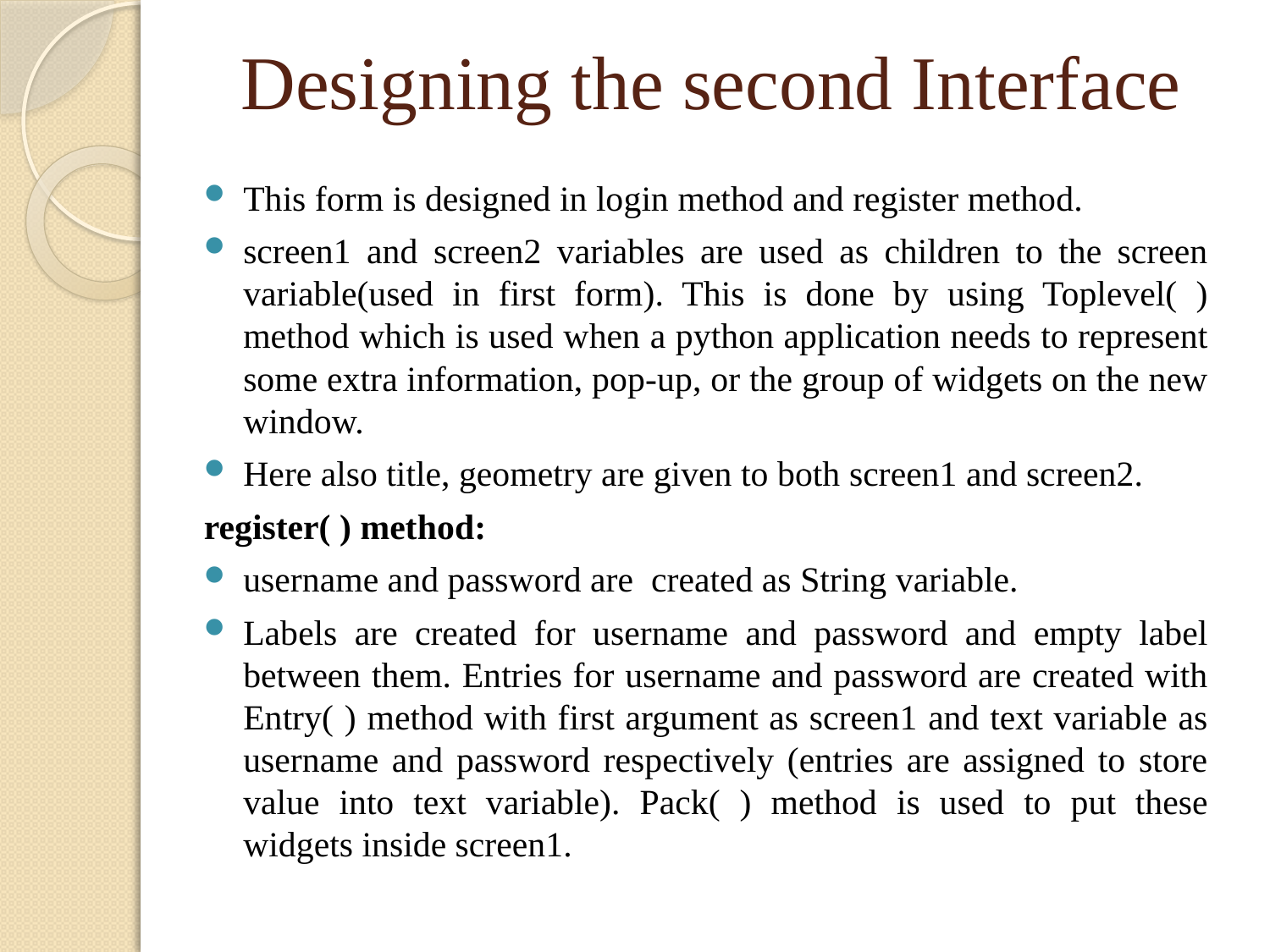

# Designing the second Interface
This form is designed in login method and register method.
screen1 and screen2 variables are used as children to the screen variable(used in first form). This is done by using Toplevel( ) method which is used when a python application needs to represent some extra information, pop-up, or the group of widgets on the new window.
Here also title, geometry are given to both screen1 and screen2.
register( ) method:
username and password are  created as String variable.
Labels are created for username and password and empty label between them. Entries for username and password are created with Entry( ) method with first argument as screen1 and text variable as username and password respectively (entries are assigned to store value into text variable). Pack( ) method is used to put these widgets inside screen1.